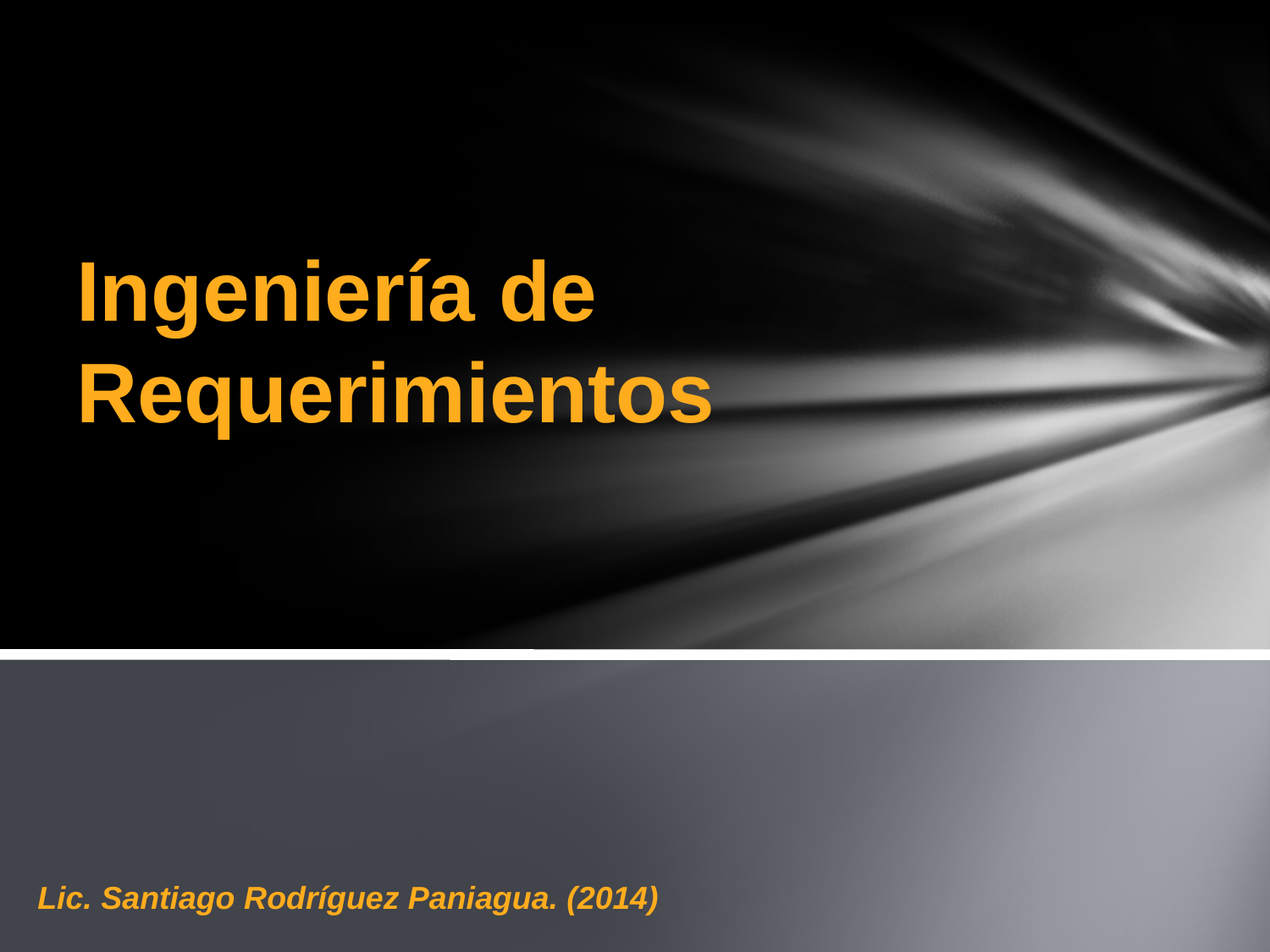

# Ingeniería de Requerimientos
Lic. Santiago Rodríguez Paniagua. (2014)